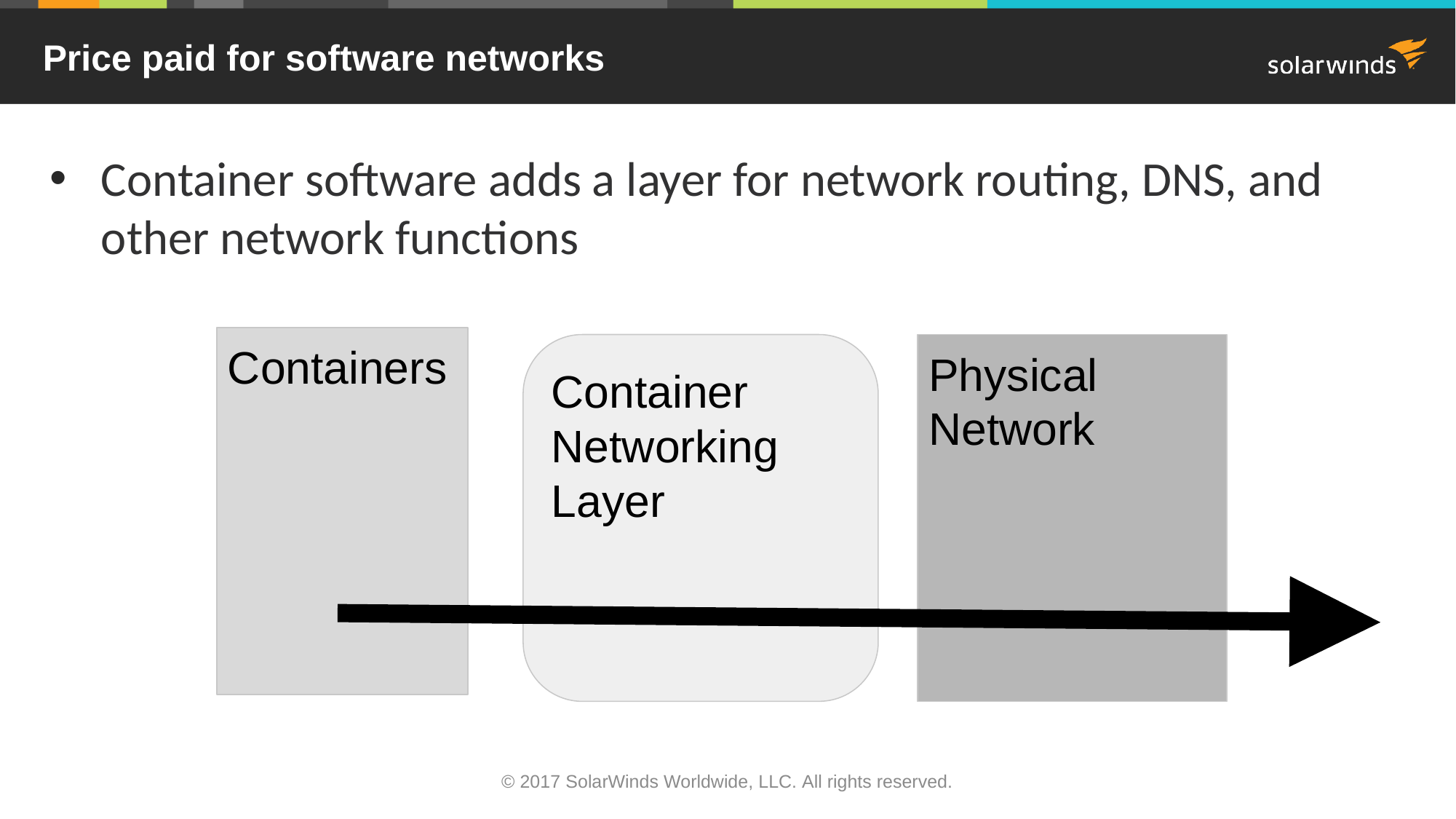

# Price paid for software networks
Container software adds a layer for network routing, DNS, and other network functions
Containers
Container Networking Layer
Physical Network
© 2017 SolarWinds Worldwide, LLC. All rights reserved.